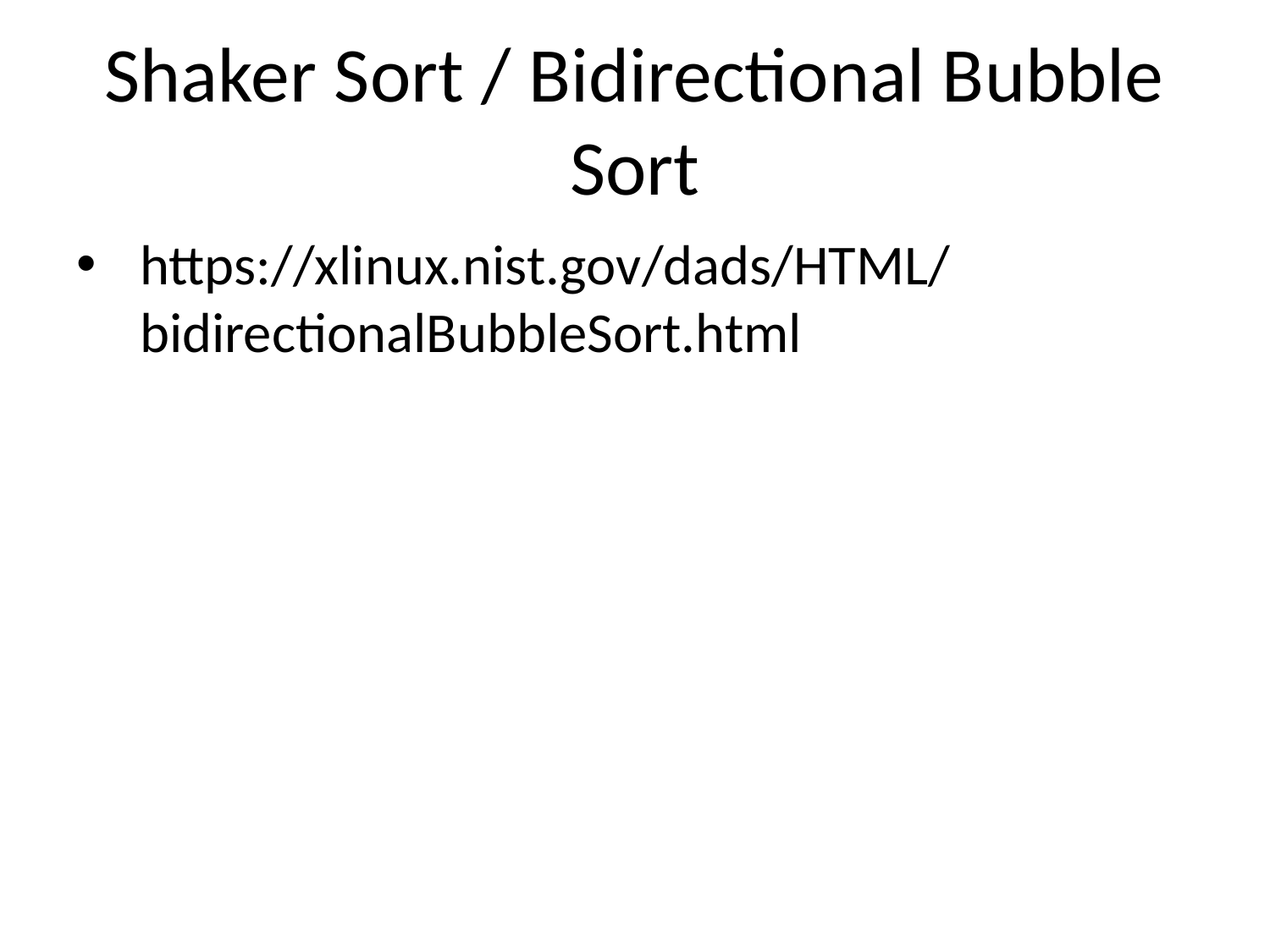

# Shaker Sort / Bidirectional Bubble Sort
https://xlinux.nist.gov/dads/HTML/bidirectionalBubbleSort.html